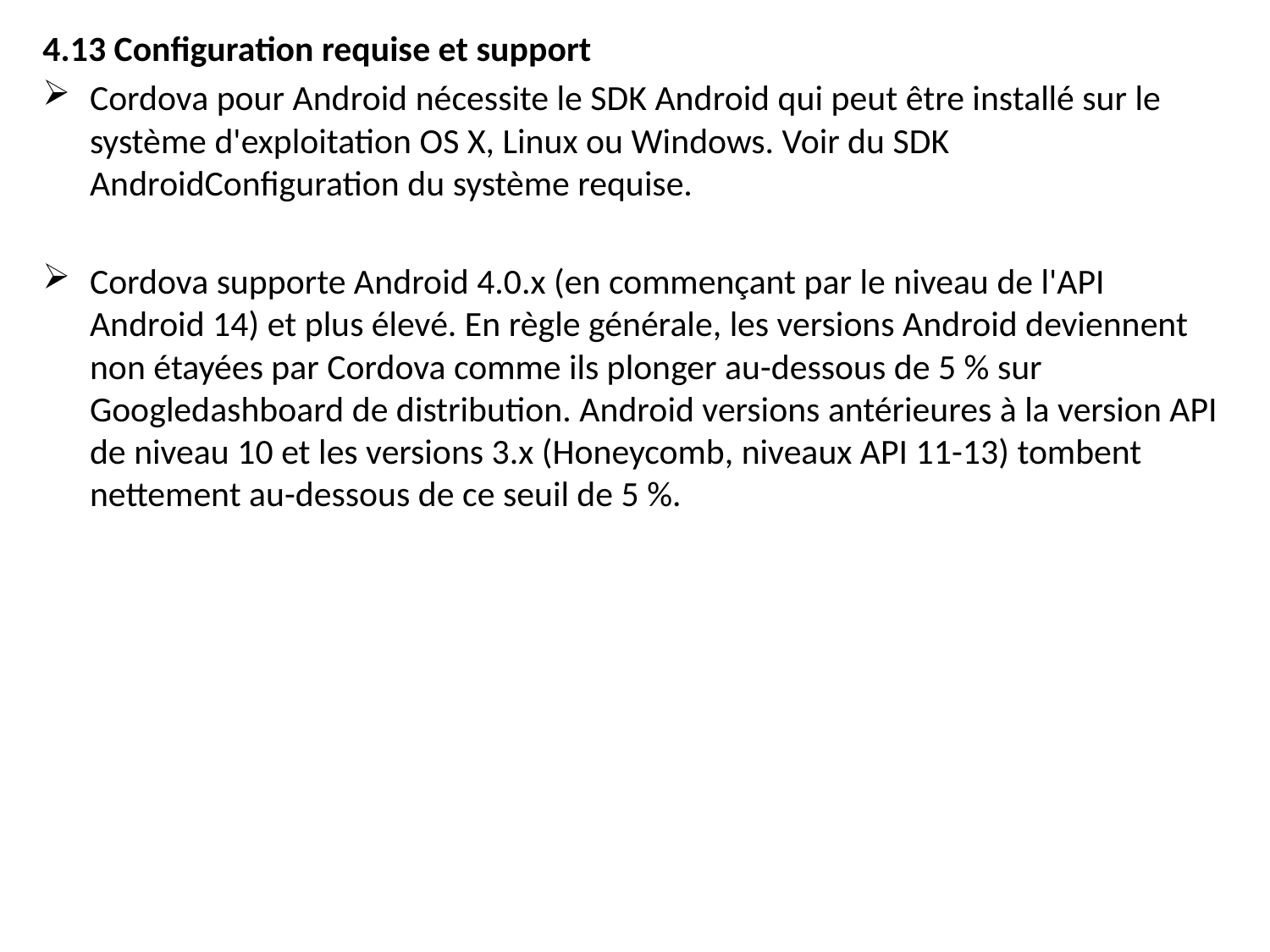

4.13 Configuration requise et support
Cordova pour Android nécessite le SDK Android qui peut être installé sur le système d'exploitation OS X, Linux ou Windows. Voir du SDK AndroidConfiguration du système requise.

Cordova supporte Android 4.0.x (en commençant par le niveau de l'API Android 14) et plus élevé. En règle générale, les versions Android deviennent non étayées par Cordova comme ils plonger au-dessous de 5 % sur Googledashboard de distribution. Android versions antérieures à la version API de niveau 10 et les versions 3.x (Honeycomb, niveaux API 11-13) tombent nettement au-dessous de ce seuil de 5 %.